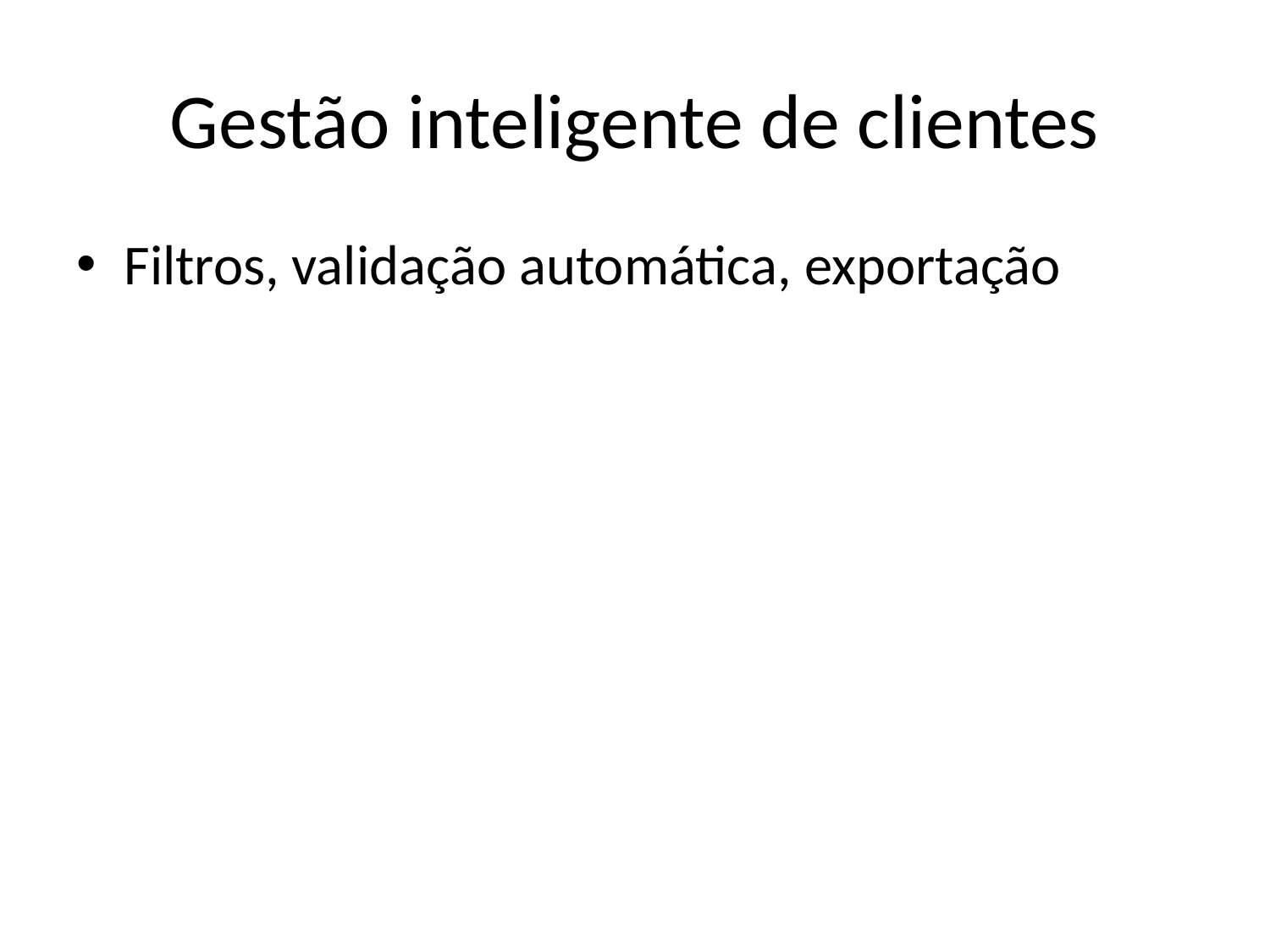

# Gestão inteligente de clientes
Filtros, validação automática, exportação